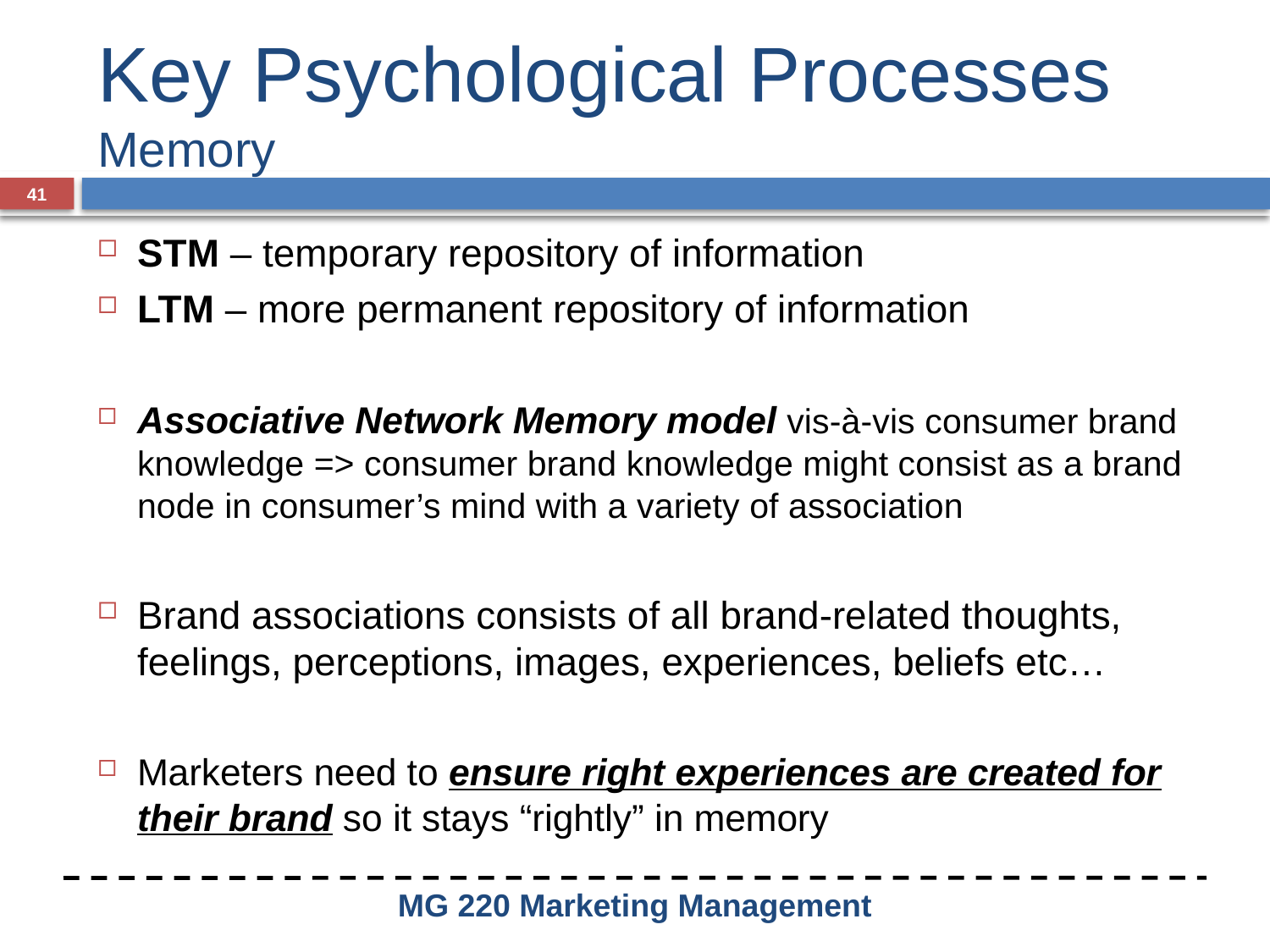

# Key Psychological Processes Memory
41
STM – temporary repository of information
LTM – more permanent repository of information

Associative Network Memory model vis-à-vis consumer brand knowledge => consumer brand knowledge might consist as a brand node in consumer’s mind with a variety of association

Brand associations consists of all brand-related thoughts, feelings, perceptions, images, experiences, beliefs etc…

Marketers need to ensure right experiences are created for their brand so it stays “rightly” in memory
MG 220 Marketing Management